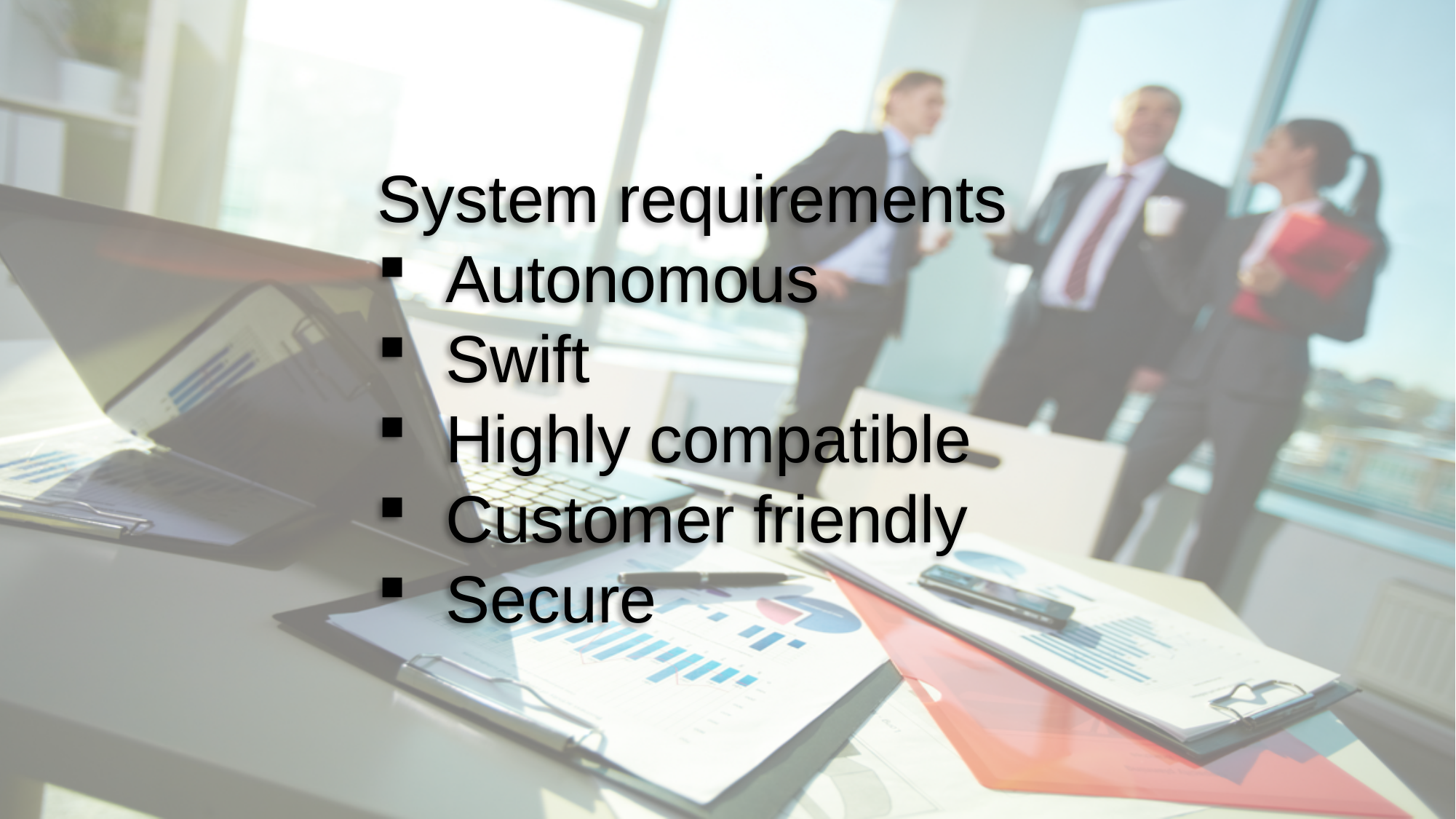

System requirements
Autonomous
Swift
Highly compatible
Customer friendly
Secure